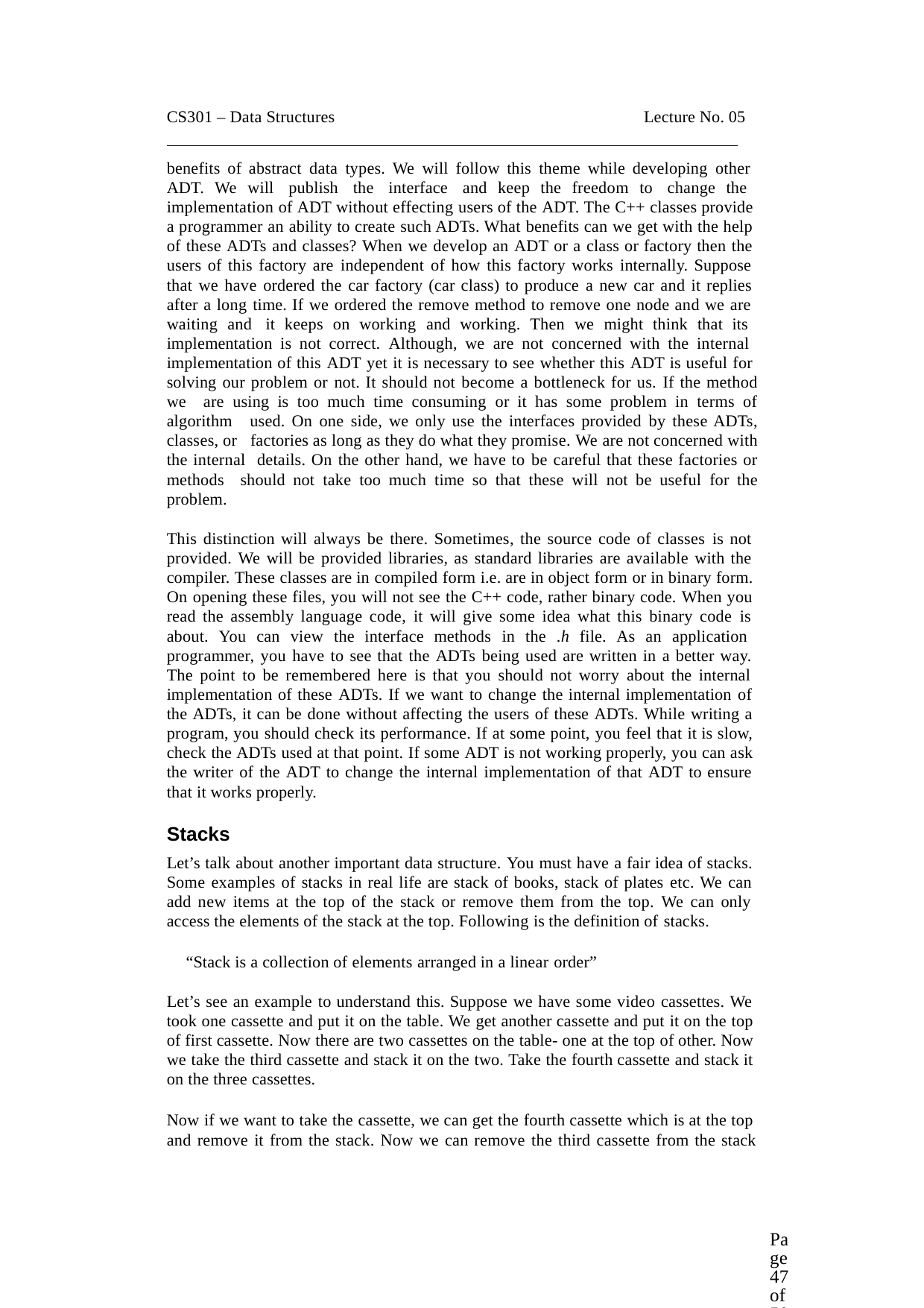

CS301 – Data Structures	Lecture No. 05

benefits of abstract data types. We will follow this theme while developing other  ADT. We will publish the interface and keep the freedom to change the  implementation of ADT without effecting users of the ADT. The C++ classes provide  a programmer an ability to create such ADTs. What benefits can we get with the help  of these ADTs and classes? When we develop an ADT or a class or factory then the  users of this factory are independent of how this factory works internally. Suppose  that we have ordered the car factory (car class) to produce a new car and it replies  after a long time. If we ordered the remove method to remove one node and we are  waiting and it keeps on working and working. Then we might think that its  implementation is not correct. Although, we are not concerned with the internal  implementation of this ADT yet it is necessary to see whether this ADT is useful for  solving our problem or not. It should not become a bottleneck for us. If the method we  are using is too much time consuming or it has some problem in terms of algorithm  used. On one side, we only use the interfaces provided by these ADTs, classes, or  factories as long as they do what they promise. We are not concerned with the internal  details. On the other hand, we have to be careful that these factories or methods  should not take too much time so that these will not be useful for the problem.

This distinction will always be there. Sometimes, the source code of classes is not  provided. We will be provided libraries, as standard libraries are available with the  compiler. These classes are in compiled form i.e. are in object form or in binary form.  On opening these files, you will not see the C++ code, rather binary code. When you  read the assembly language code, it will give some idea what this binary code is  about. You can view the interface methods in the .h file. As an application  programmer, you have to see that the ADTs being used are written in a better way.  The point to be remembered here is that you should not worry about the internal  implementation of these ADTs. If we want to change the internal implementation of  the ADTs, it can be done without affecting the users of these ADTs. While writing a  program, you should check its performance. If at some point, you feel that it is slow,  check the ADTs used at that point. If some ADT is not working properly, you can ask  the writer of the ADT to change the internal implementation of that ADT to ensure  that it works properly.

Stacks
Let’s talk about another important data structure. You must have a fair idea of stacks.  Some examples of stacks in real life are stack of books, stack of plates etc. We can  add new items at the top of the stack or remove them from the top. We can only  access the elements of the stack at the top. Following is the definition of stacks.

“Stack is a collection of elements arranged in a linear order”

Let’s see an example to understand this. Suppose we have some video cassettes. We  took one cassette and put it on the table. We get another cassette and put it on the top  of first cassette. Now there are two cassettes on the table- one at the top of other. Now  we take the third cassette and stack it on the two. Take the fourth cassette and stack it  on the three cassettes.

Now if we want to take the cassette, we can get the fourth cassette which is at the top  and remove it from the stack. Now we can remove the third cassette from the stack

Page 47 of 505